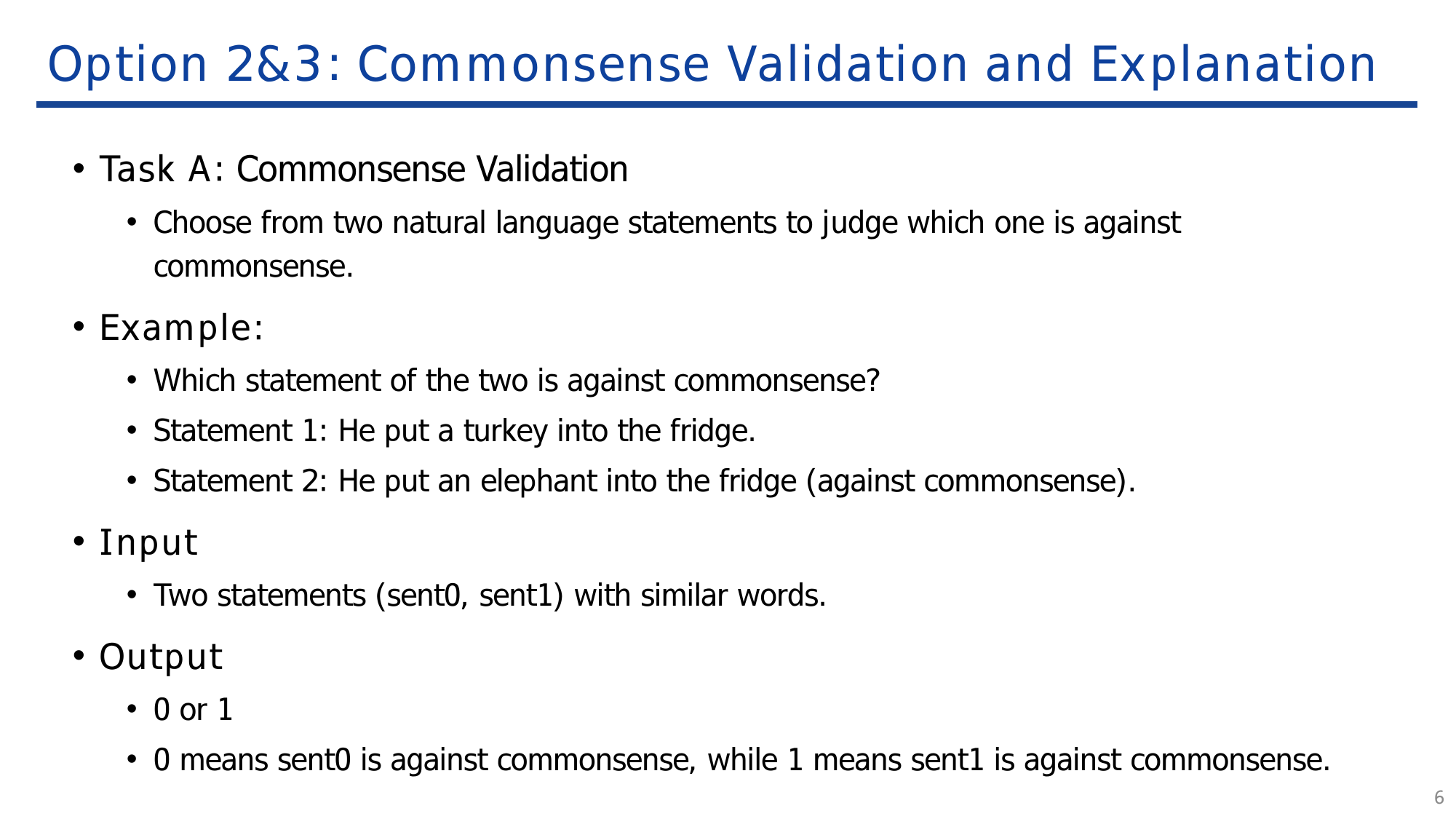

# Option 2&3: Commonsense Validation and Explanation
Task A: Commonsense Validation
Choose from two natural language statements to judge which one is against commonsense.
Example:
Which statement of the two is against commonsense?
Statement 1: He put a turkey into the fridge.
Statement 2: He put an elephant into the fridge (against commonsense).
Input
Two statements (sent0, sent1) with similar words.
Output
0 or 1
0 means sent0 is against commonsense, while 1 means sent1 is against commonsense.
6